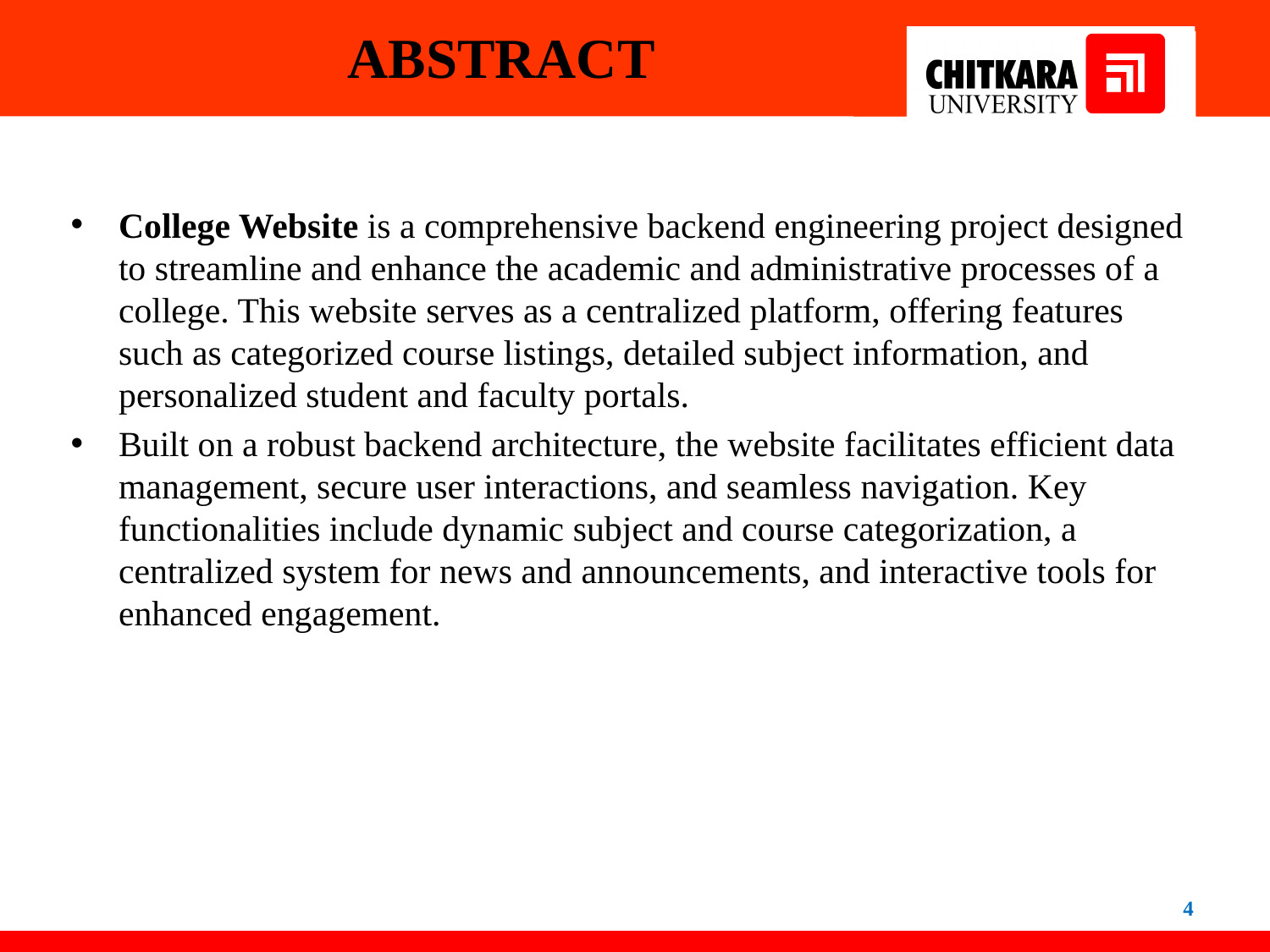

# ABSTRACT
College Website is a comprehensive backend engineering project designed to streamline and enhance the academic and administrative processes of a college. This website serves as a centralized platform, offering features such as categorized course listings, detailed subject information, and personalized student and faculty portals.
Built on a robust backend architecture, the website facilitates efficient data management, secure user interactions, and seamless navigation. Key functionalities include dynamic subject and course categorization, a centralized system for news and announcements, and interactive tools for enhanced engagement.

4